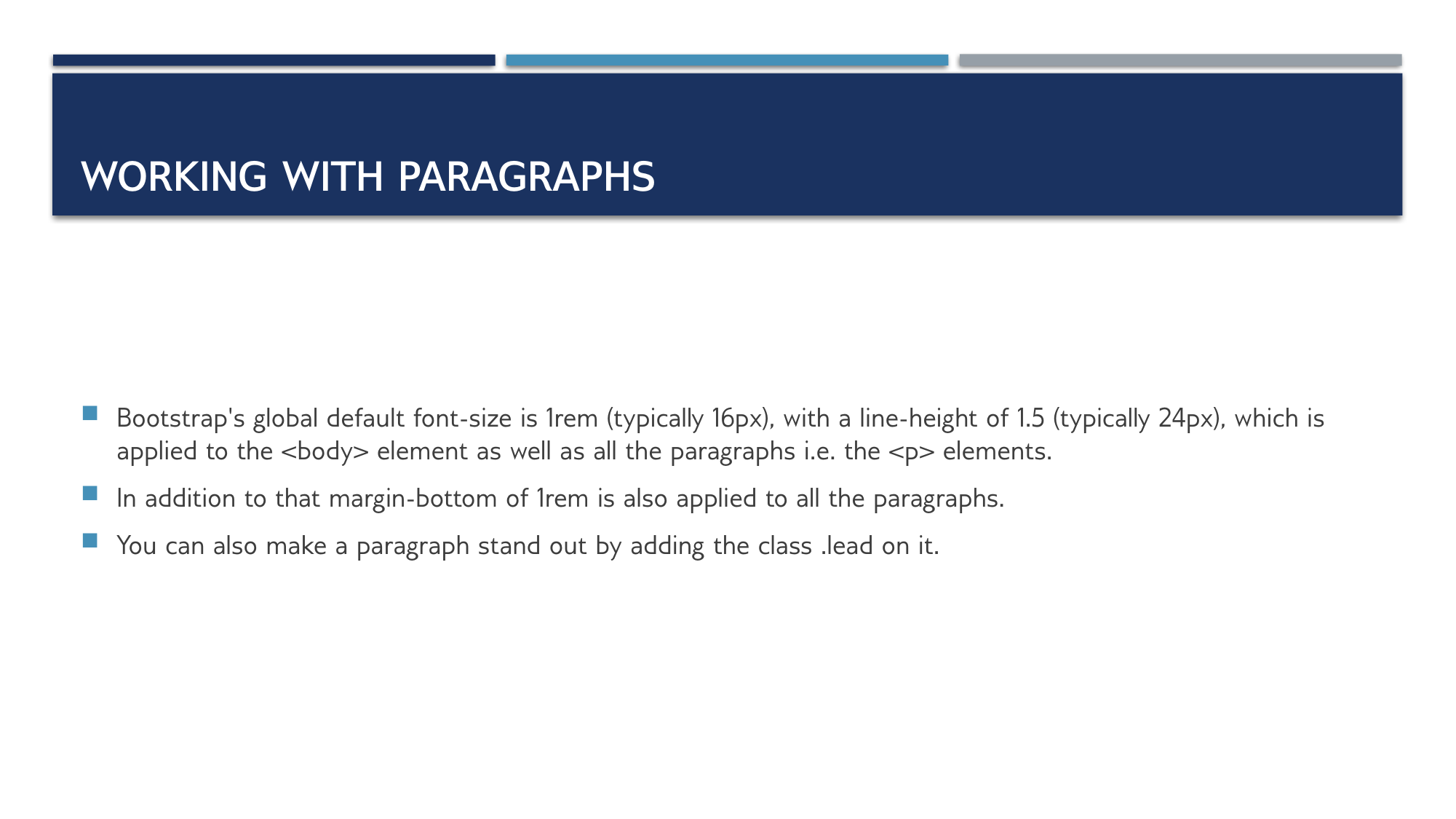

# Working with Paragraphs
Bootstrap's global default font-size is 1rem (typically 16px), with a line-height of 1.5 (typically 24px), which is applied to the <body> element as well as all the paragraphs i.e. the <p> elements.
In addition to that margin-bottom of 1rem is also applied to all the paragraphs.
You can also make a paragraph stand out by adding the class .lead on it.